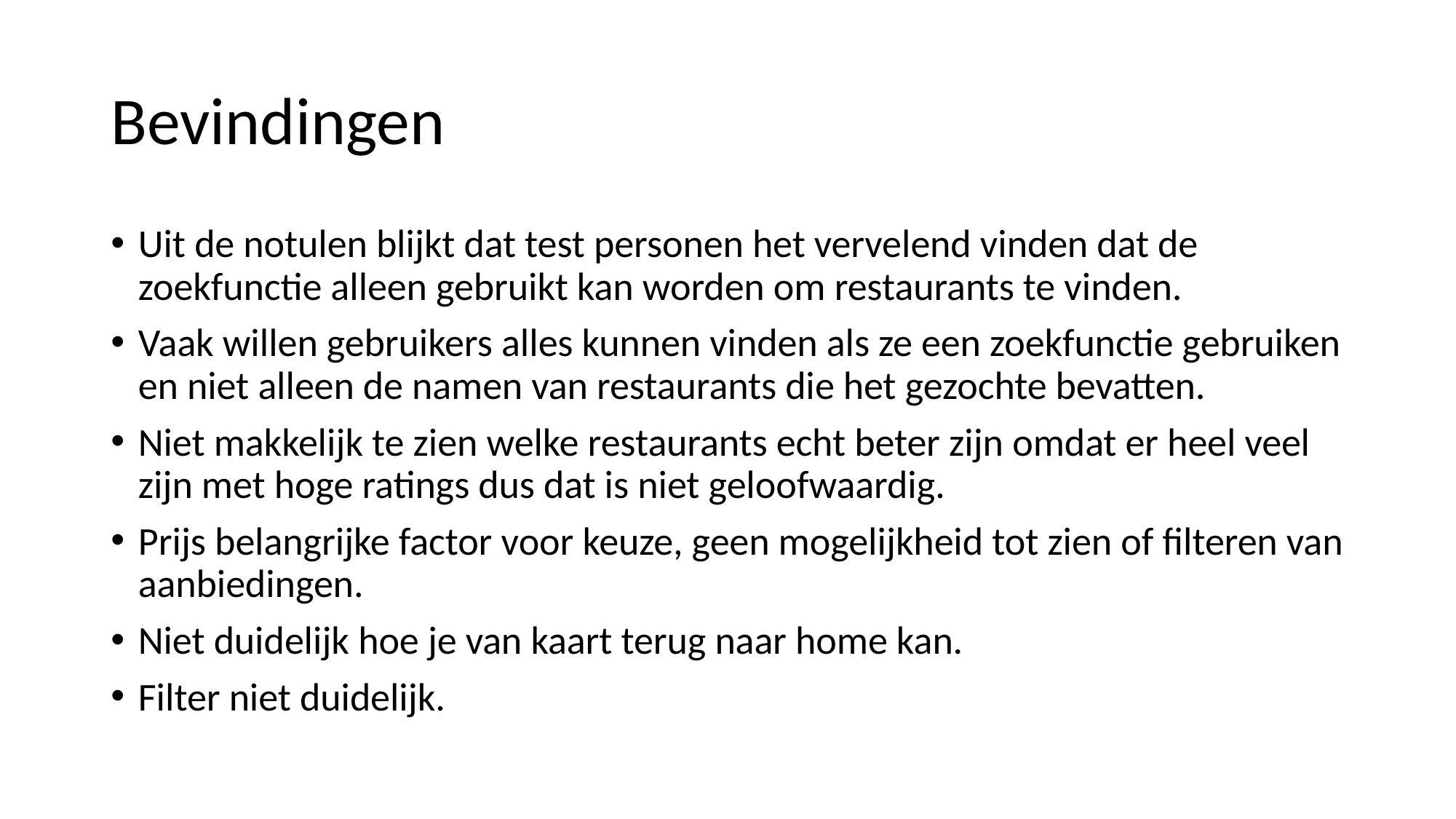

# Bevindingen
Uit de notulen blijkt dat test personen het vervelend vinden dat de zoekfunctie alleen gebruikt kan worden om restaurants te vinden.
Vaak willen gebruikers alles kunnen vinden als ze een zoekfunctie gebruiken en niet alleen de namen van restaurants die het gezochte bevatten.
Niet makkelijk te zien welke restaurants echt beter zijn omdat er heel veel zijn met hoge ratings dus dat is niet geloofwaardig.
Prijs belangrijke factor voor keuze, geen mogelijkheid tot zien of filteren van aanbiedingen.
Niet duidelijk hoe je van kaart terug naar home kan.
Filter niet duidelijk.